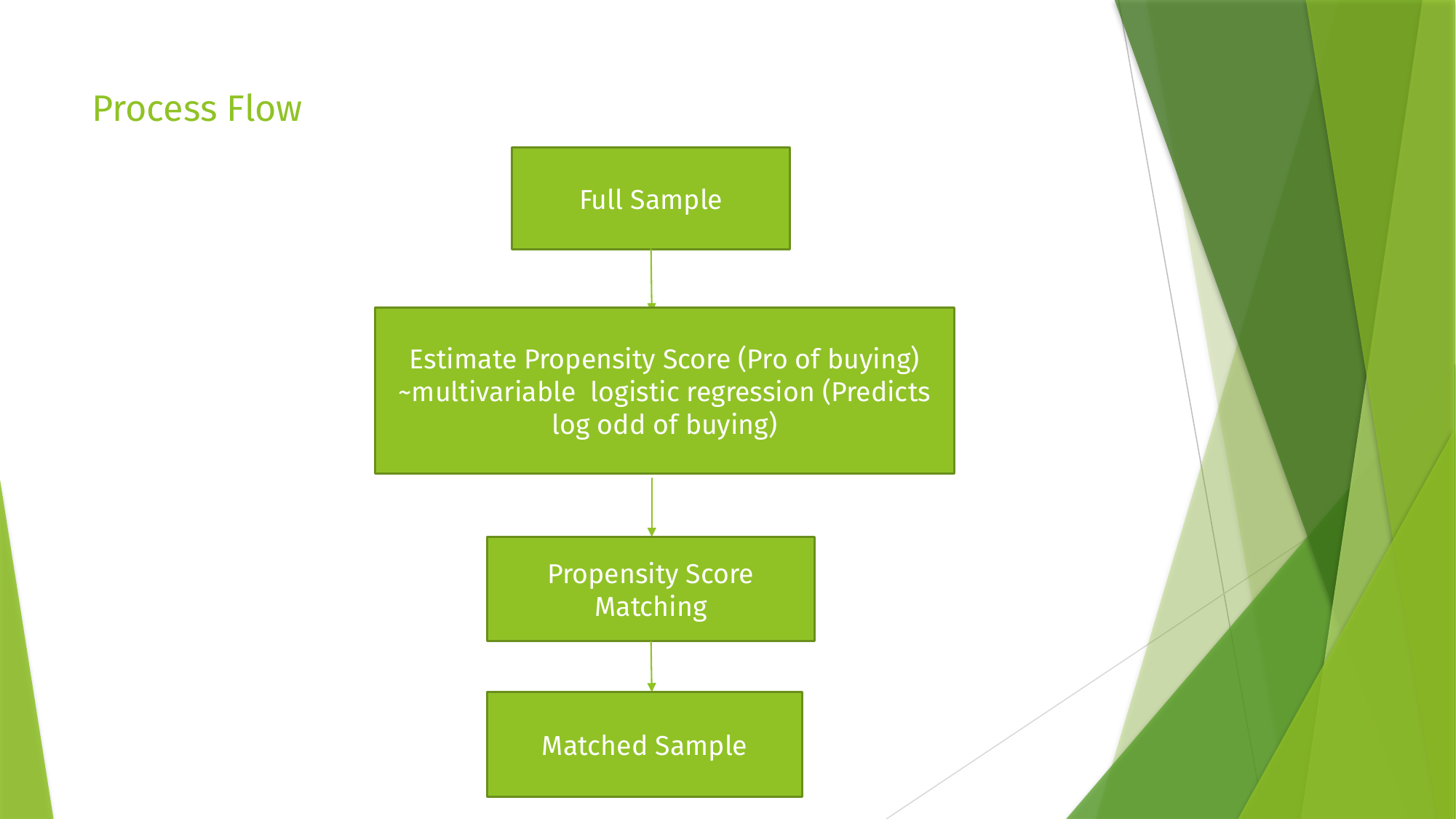

# Process Flow
Full Sample
Estimate Propensity Score (Pro of buying)
~multivariable  logistic regression (Predicts log odd of buying)
Propensity Score Matching
Matched Sample